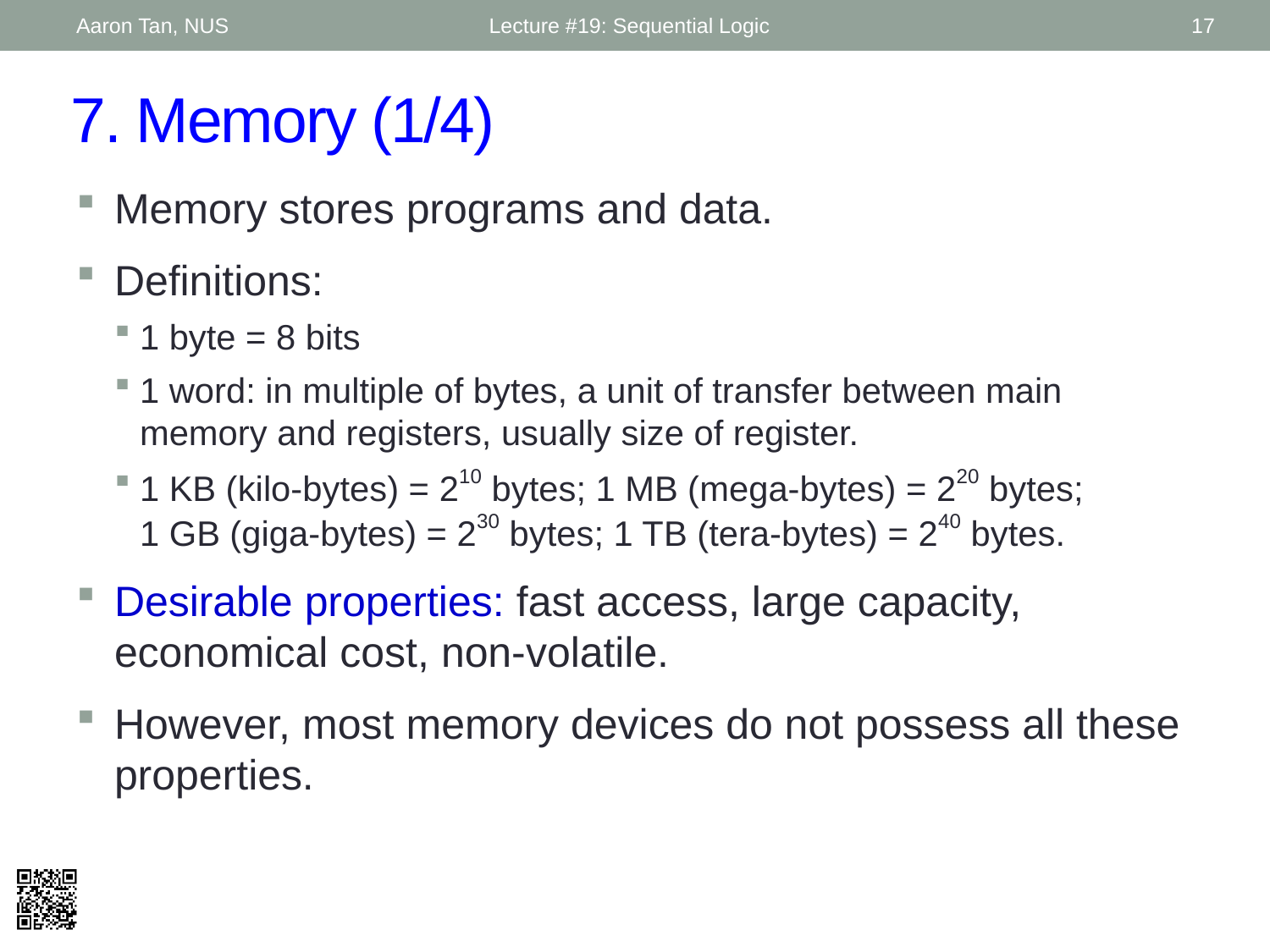

Aaron Tan, NUS
Lecture #19: Sequential Logic
17
# 7. Memory (1/4)
Memory stores programs and data.
Definitions:
1 byte = 8 bits
1 word: in multiple of bytes, a unit of transfer between main memory and registers, usually size of register.
1 KB (kilo-bytes) = 210 bytes; 1 MB (mega-bytes) = 220 bytes;
1 GB (giga-bytes) = 230 bytes; 1 TB (tera-bytes) = 240 bytes.
Desirable properties: fast access, large capacity, economical cost, non-volatile.
However, most memory devices do not possess all these properties.